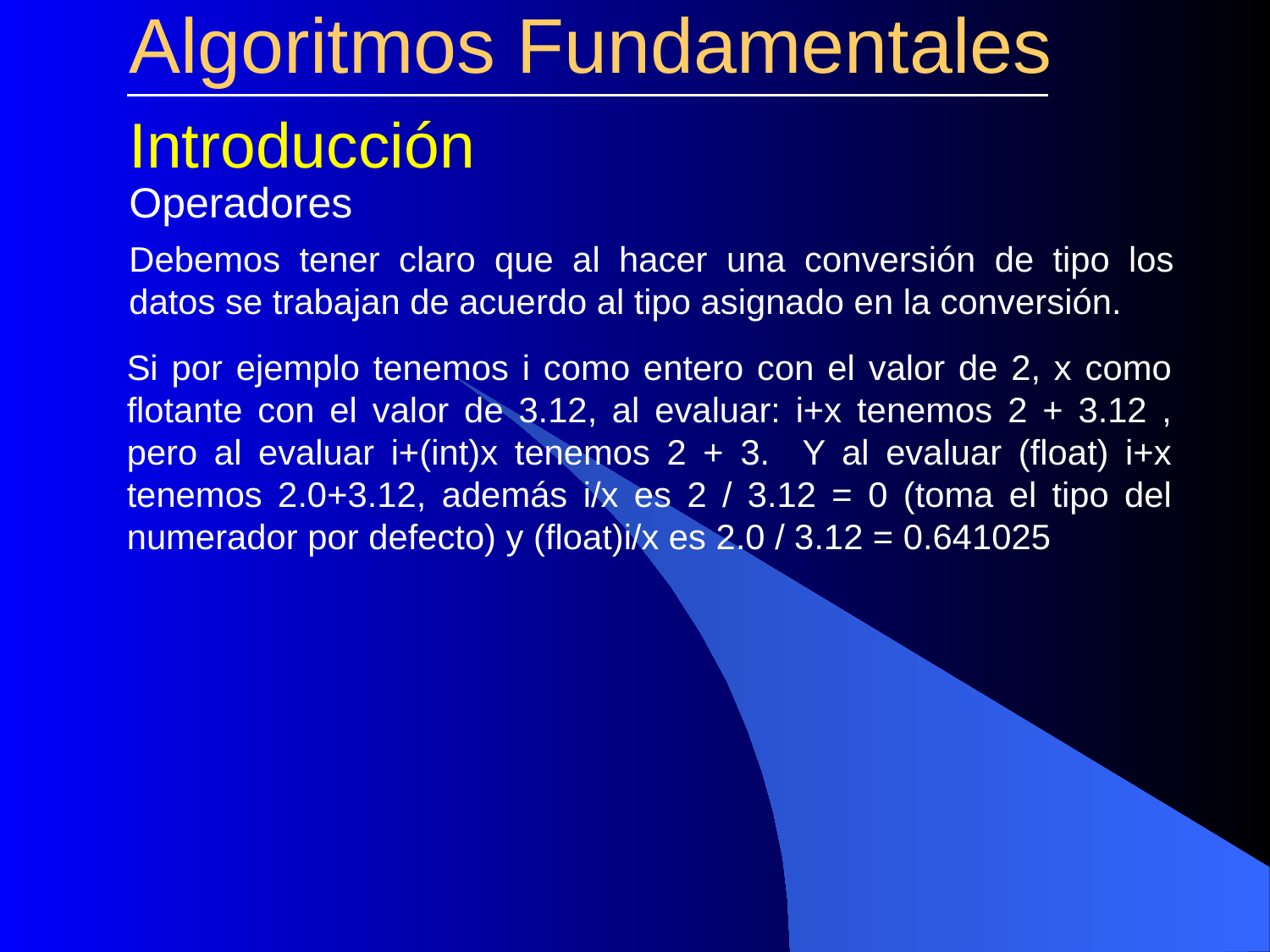

# Algoritmos Fundamentales
Introducción
Operadores
Debemos tener claro que al hacer una conversión de tipo los datos se trabajan de acuerdo al tipo asignado en la conversión.
Si por ejemplo tenemos i como entero con el valor de 2, x como flotante con el valor de 3.12, al evaluar: i+x tenemos 2 + 3.12 , pero al evaluar i+(int)x tenemos 2 + 3.  Y al evaluar (float) i+x tenemos 2.0+3.12, además i/x es 2 / 3.12 = 0 (toma el tipo del numerador por defecto) y (float)i/x es 2.0 / 3.12 = 0.641025